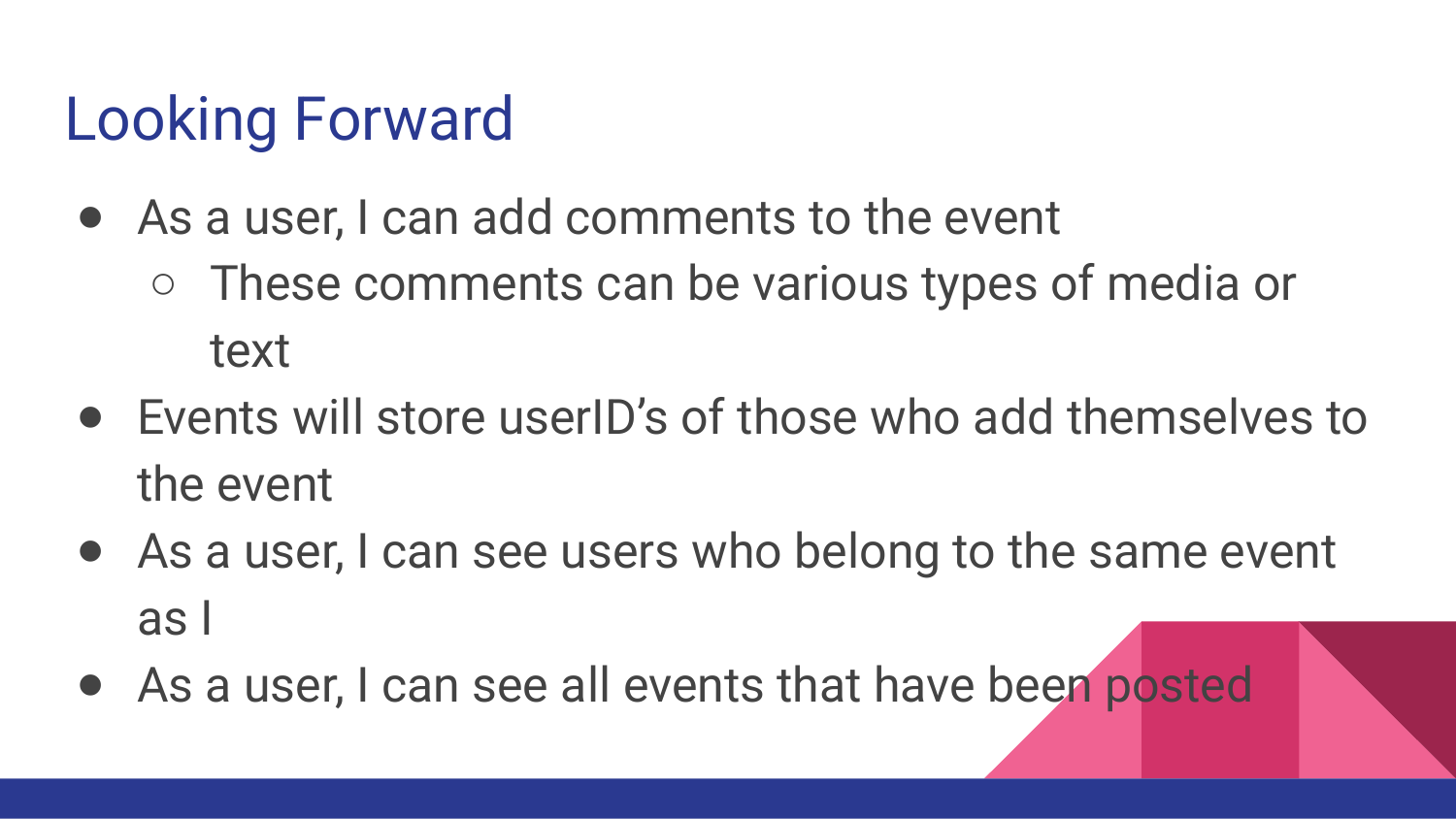

# Looking Forward
As a user, I can add comments to the event
These comments can be various types of media or text
Events will store userID’s of those who add themselves to the event
As a user, I can see users who belong to the same event as I
As a user, I can see all events that have been posted